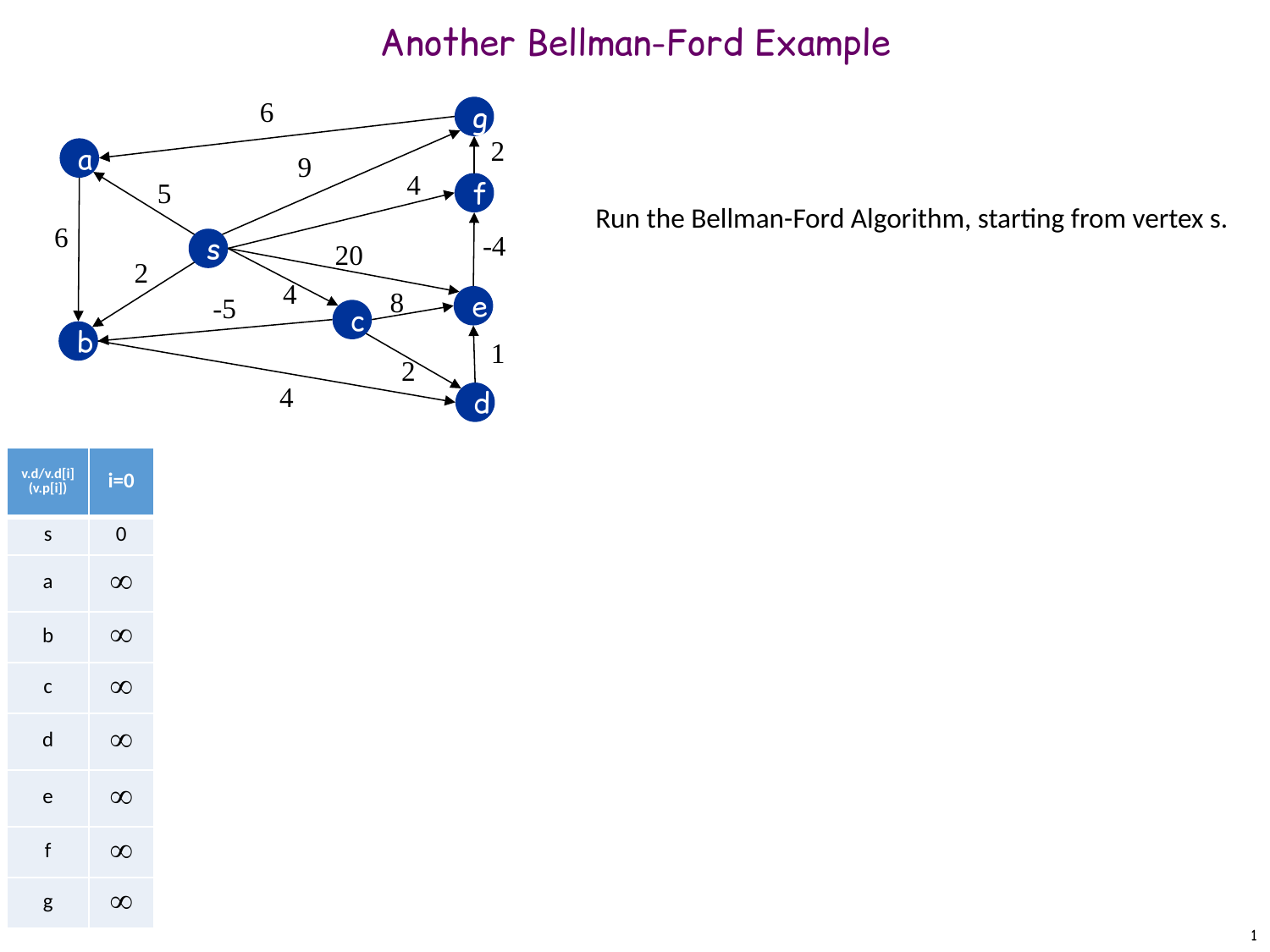

Another Bellman-Ford Example
6
g
2
a
9
4
5
f
Run the Bellman-Ford Algorithm, starting from vertex s.
6
-4
s
20
2
4
8
-5
e
c
b
1
2
4
d
| v.d/v.d[i] (v.p[i]) | i=0 |
| --- | --- |
| s | 0 |
| a | ∞ |
| b | ∞ |
| c | ∞ |
| d | ∞ |
| e | ∞ |
| f | ∞ |
| g | ∞ |
1